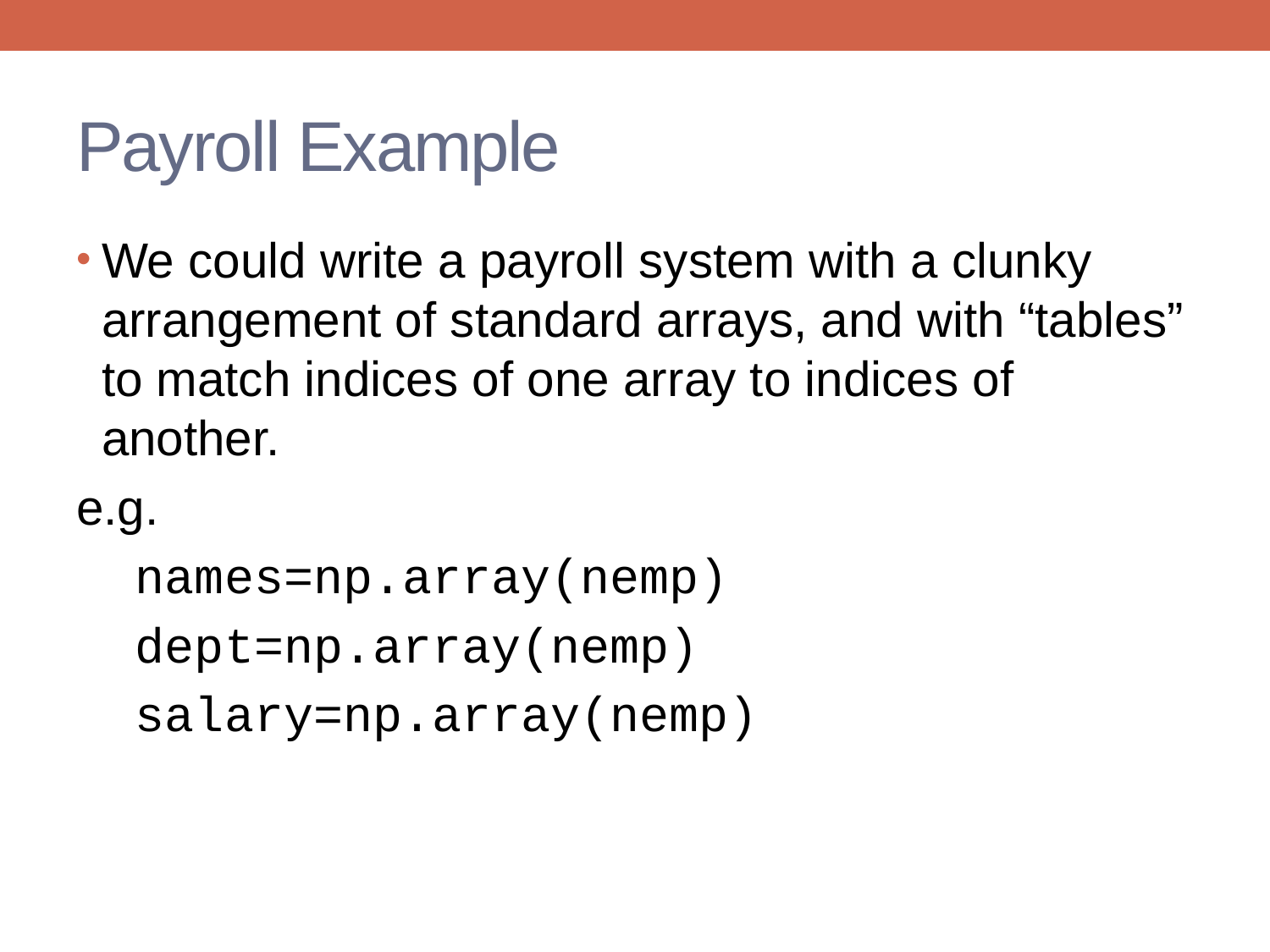

# Payroll Example
We could write a payroll system with a clunky arrangement of standard arrays, and with “tables” to match indices of one array to indices of another.
e.g.
  names=np.array(nemp)
  dept=np.array(nemp)
  salary=np.array(nemp)